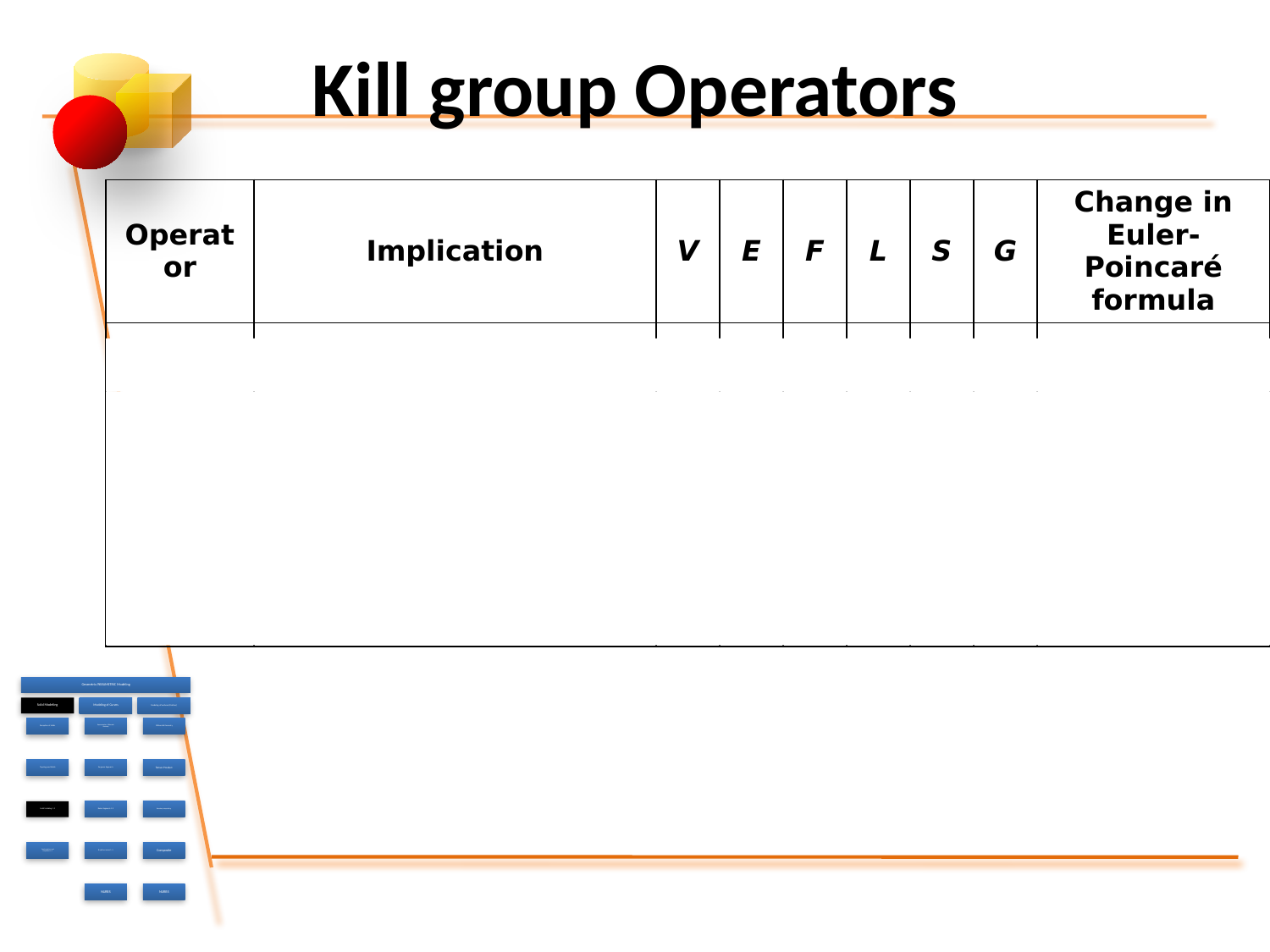

# Kill group Operators
| Operator | Implication | V | E | F | L | S | G | Change in Euler-Poincaré formula |
| --- | --- | --- | --- | --- | --- | --- | --- | --- |
| KEV | Kill an edge and a vertex | −1 | −1 |  |  |  |  | 0 |
| KFE | Kill a face and an edge |  | −1 | −1 | −1 |  |  | 0 |
| KSFV | Kill a shell, a face and a vertex | −1 |  | −1 | −1 | −1 |  | 0 |
| KSG | Kill a shell and a genus |  |  |  |  | −1 | −1 | 0 |
| KEML | Kill an edge, Make a loop |  | −1 |  | +1 |  |  | 0 |

Geometric/PARAMETRIC Modeling
Solid Modeling
Perception of Solids
Modeling of Curves
Modeling of Surfaces (Patches)
Topology and Solids
Solid Modeling 1-2
Transformations and Projections 1-2
Representation, Differential Geometry
Ferguson Segments
Bezier Segments 1-2
B-spline curves 1-5
NURBS
Differential Geometry
Tensor Product
Boundary Interpolating
Composite
NURBS